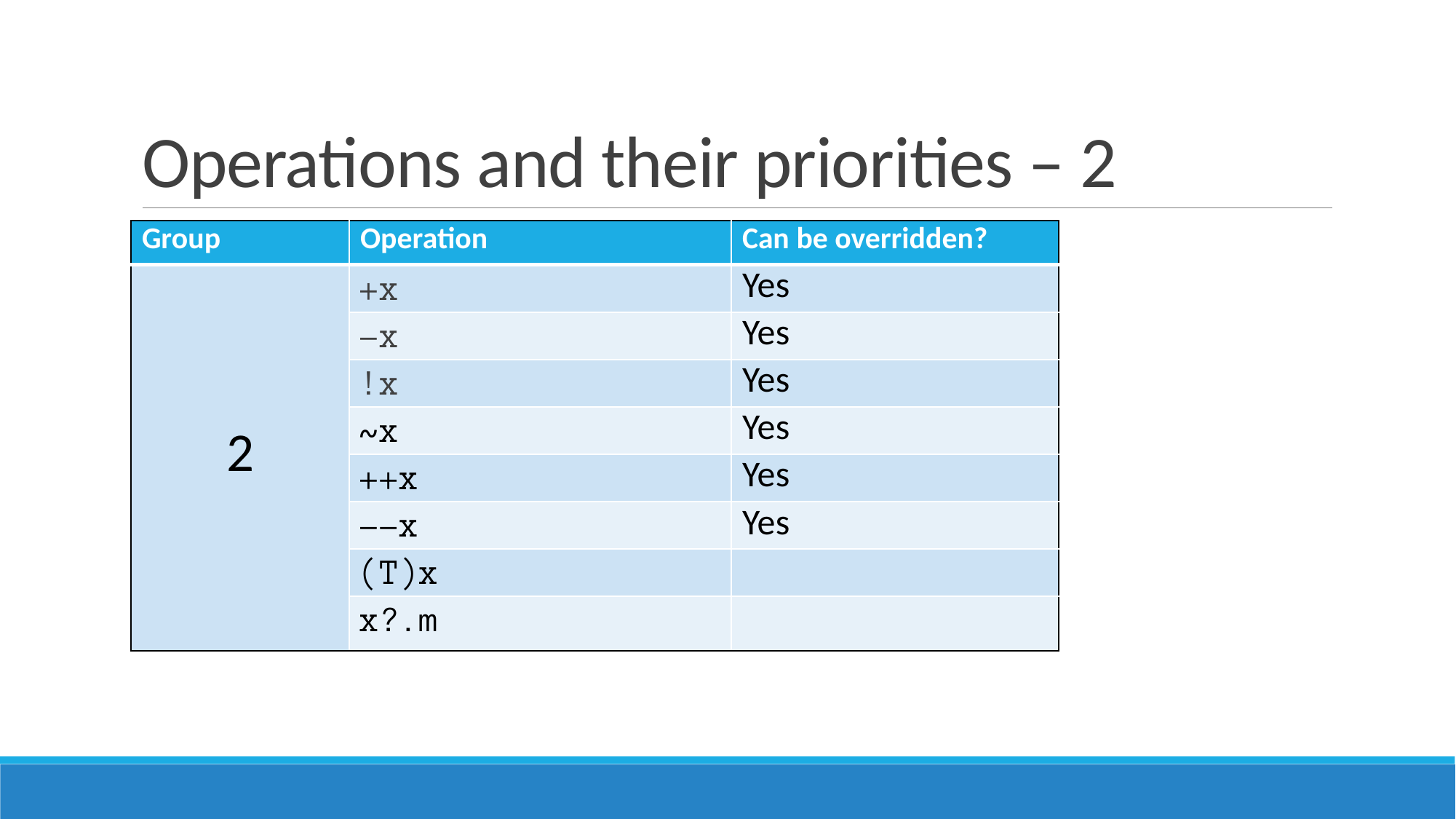

# Operations and their priorities – 2
| Group | Operation | Can be overridden? |
| --- | --- | --- |
| 2 | +x | Yes |
|  | -x | Yes |
|  | !x | Yes |
|  | ~x | Yes |
|  | ++x | Yes |
|  | --x | Yes |
|  | (T)x |  |
|  | x?.m |  |